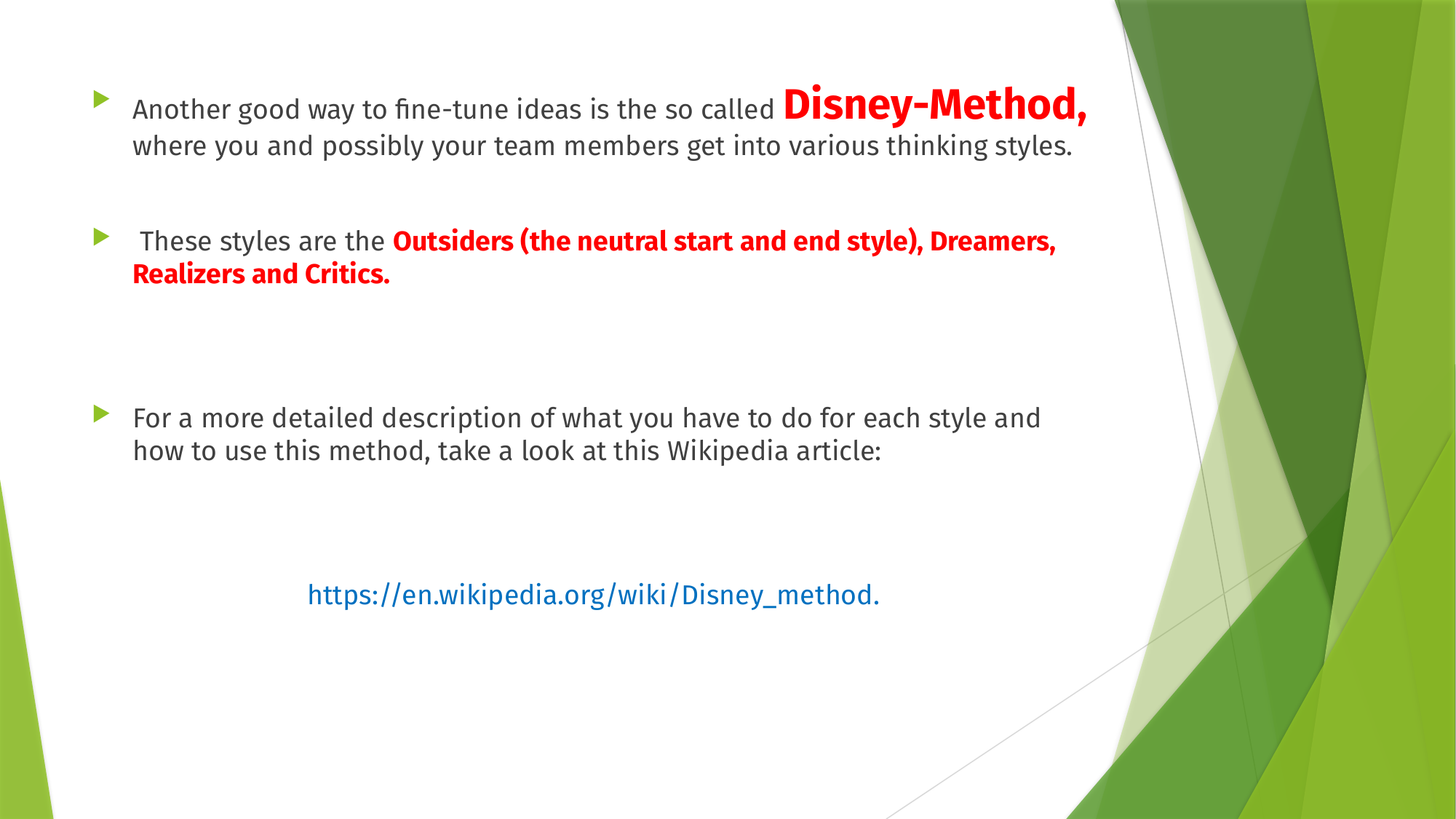

Another good way to fine-tune ideas is the so called Disney-Method, where you and possibly your team members get into various thinking styles.

 These styles are the Outsiders (the neutral start and end style), Dreamers, Realizers and Critics.

For a more detailed description of what you have to do for each style and how to use this method, take a look at this Wikipedia article:

https://en.wikipedia.org/wiki/Disney_method.